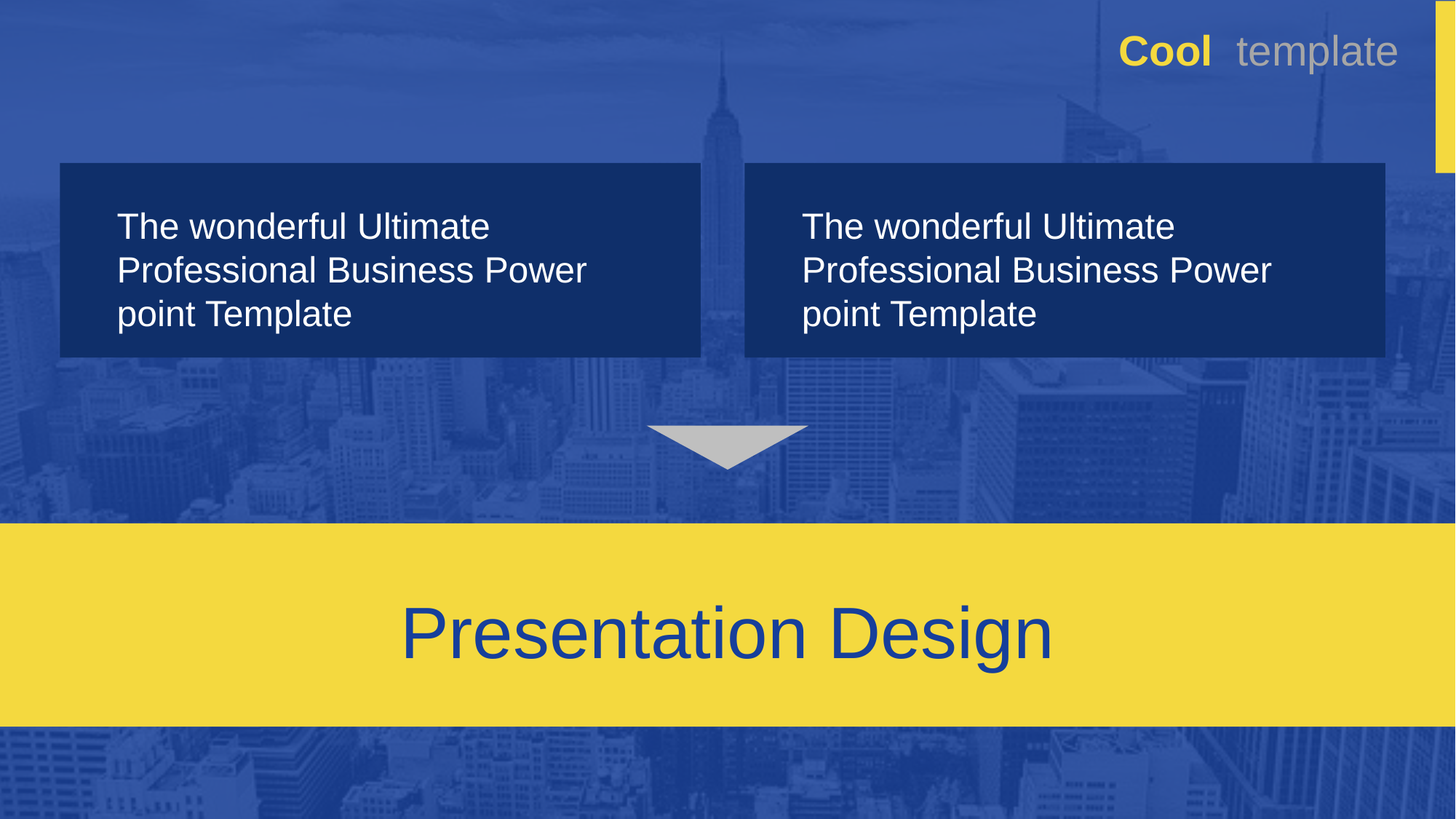

Cool  template

The wonderful Ultimate Professional Business Power point Template
The wonderful Ultimate Professional Business Power point Template

Presentation Design